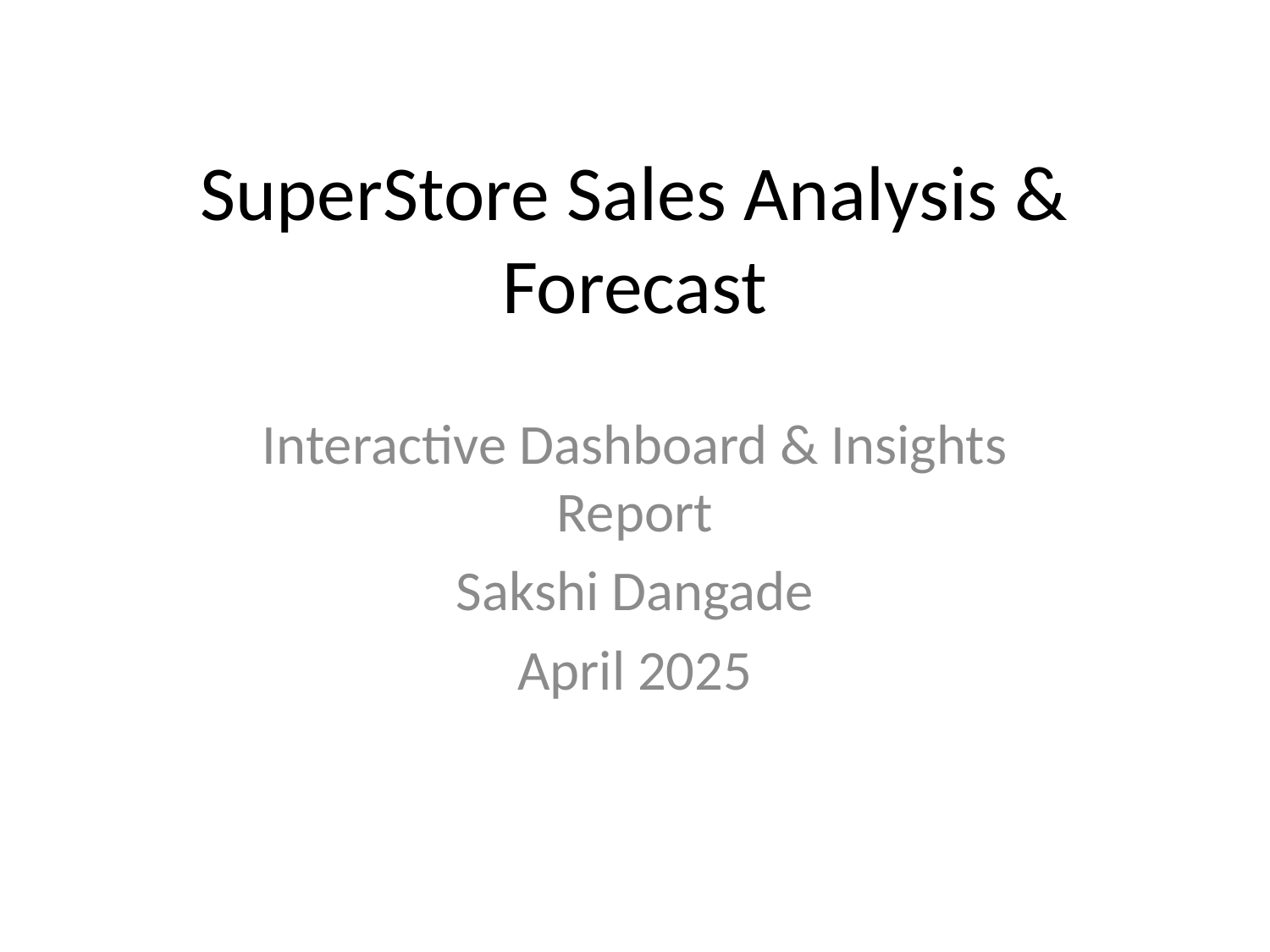

# SuperStore Sales Analysis & Forecast
Interactive Dashboard & Insights Report
Sakshi Dangade
April 2025